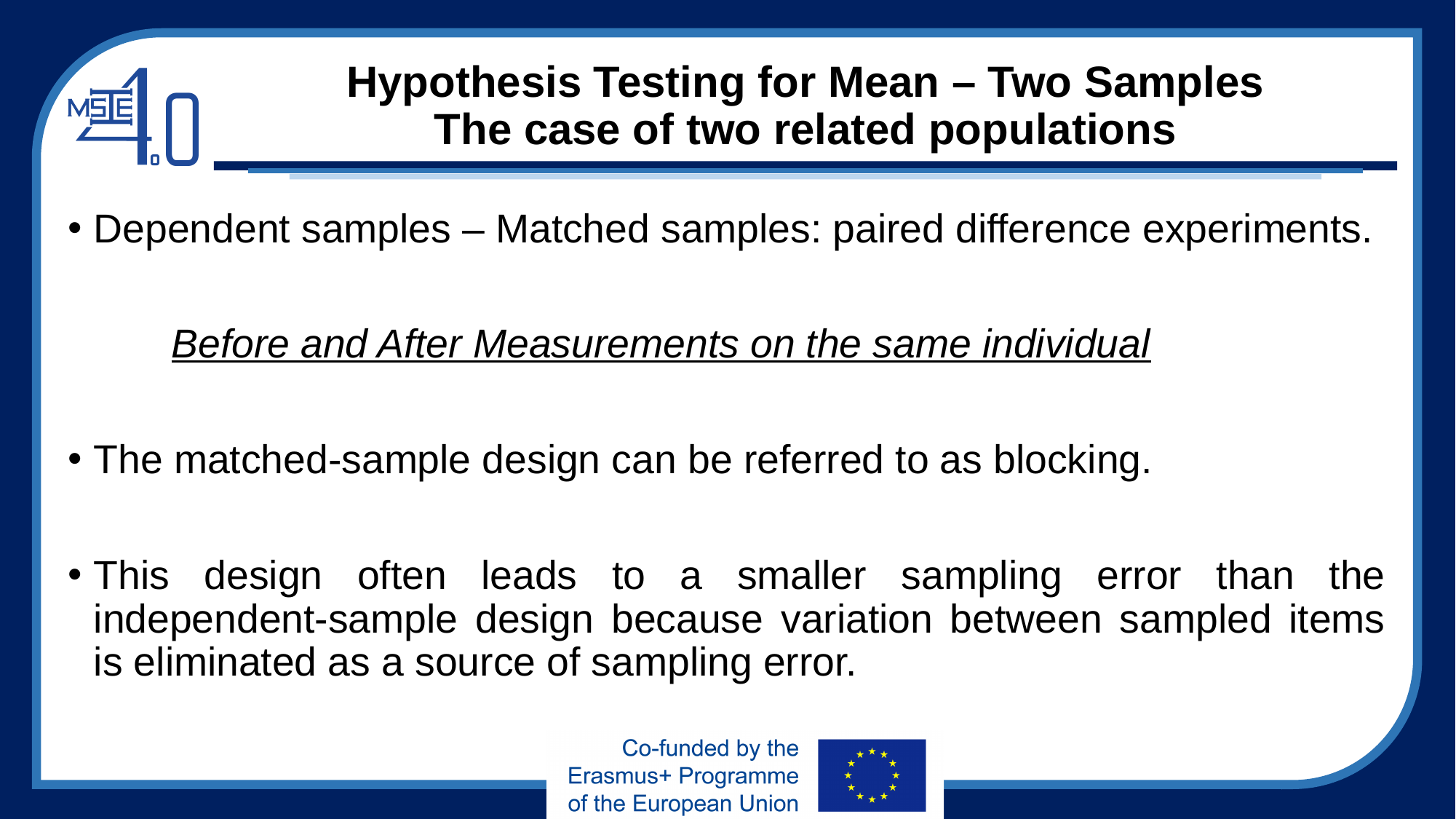

# Hypothesis Testing for Mean – Two Samples The case of two related populations
Dependent samples – Matched samples: paired difference experiments.

	Before and After Measurements on the same individual

The matched-sample design can be referred to as blocking.

This design often leads to a smaller sampling error than the independent-sample design because variation between sampled items is eliminated as a source of sampling error.